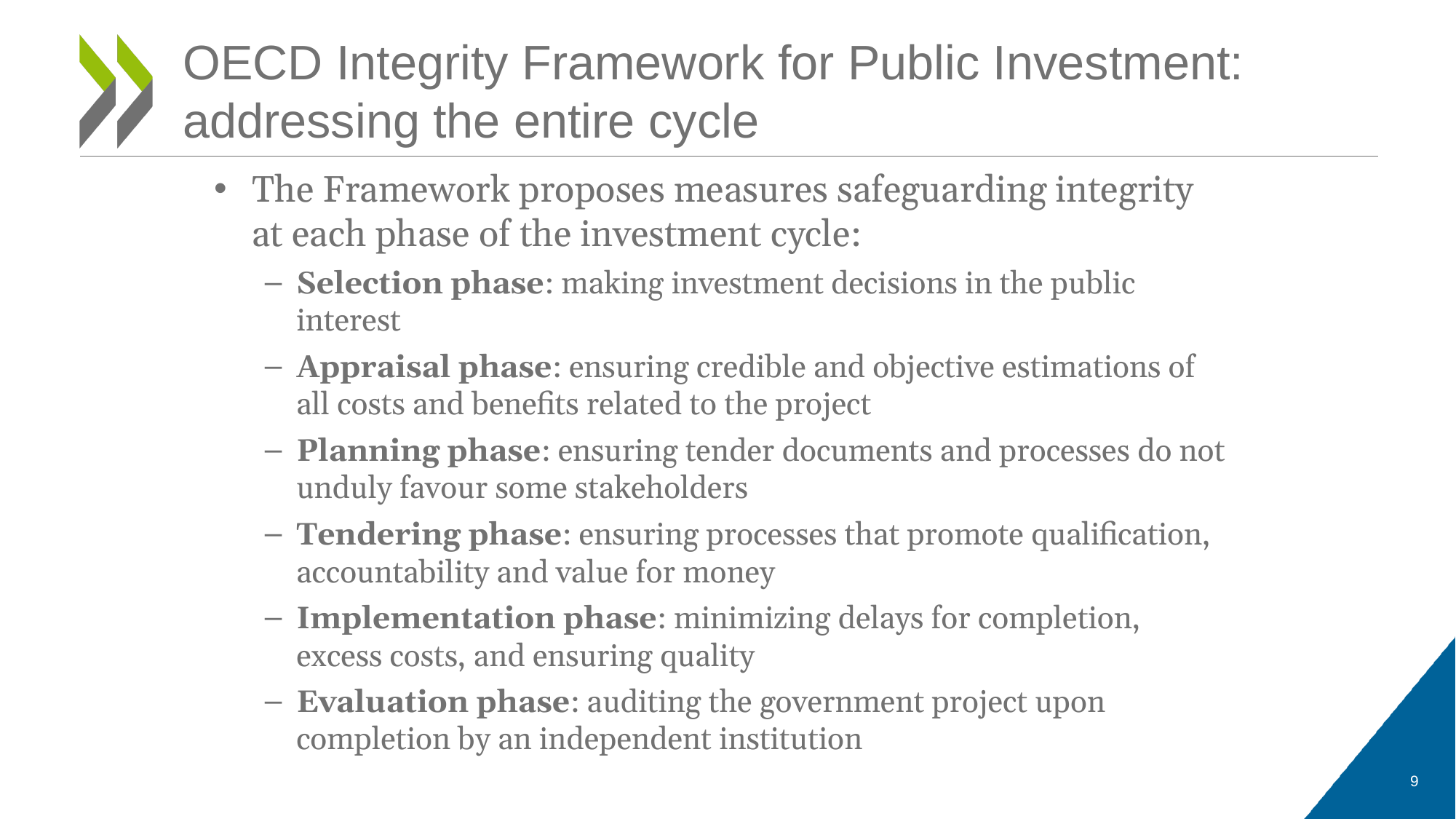

# OECD Integrity Framework for Public Investment: addressing the entire cycle
The Framework proposes measures safeguarding integrity at each phase of the investment cycle:
Selection phase: making investment decisions in the public interest
Appraisal phase: ensuring credible and objective estimations of all costs and benefits related to the project
Planning phase: ensuring tender documents and processes do not unduly favour some stakeholders
Tendering phase: ensuring processes that promote qualification, accountability and value for money
Implementation phase: minimizing delays for completion, excess costs, and ensuring quality
Evaluation phase: auditing the government project upon completion by an independent institution

9